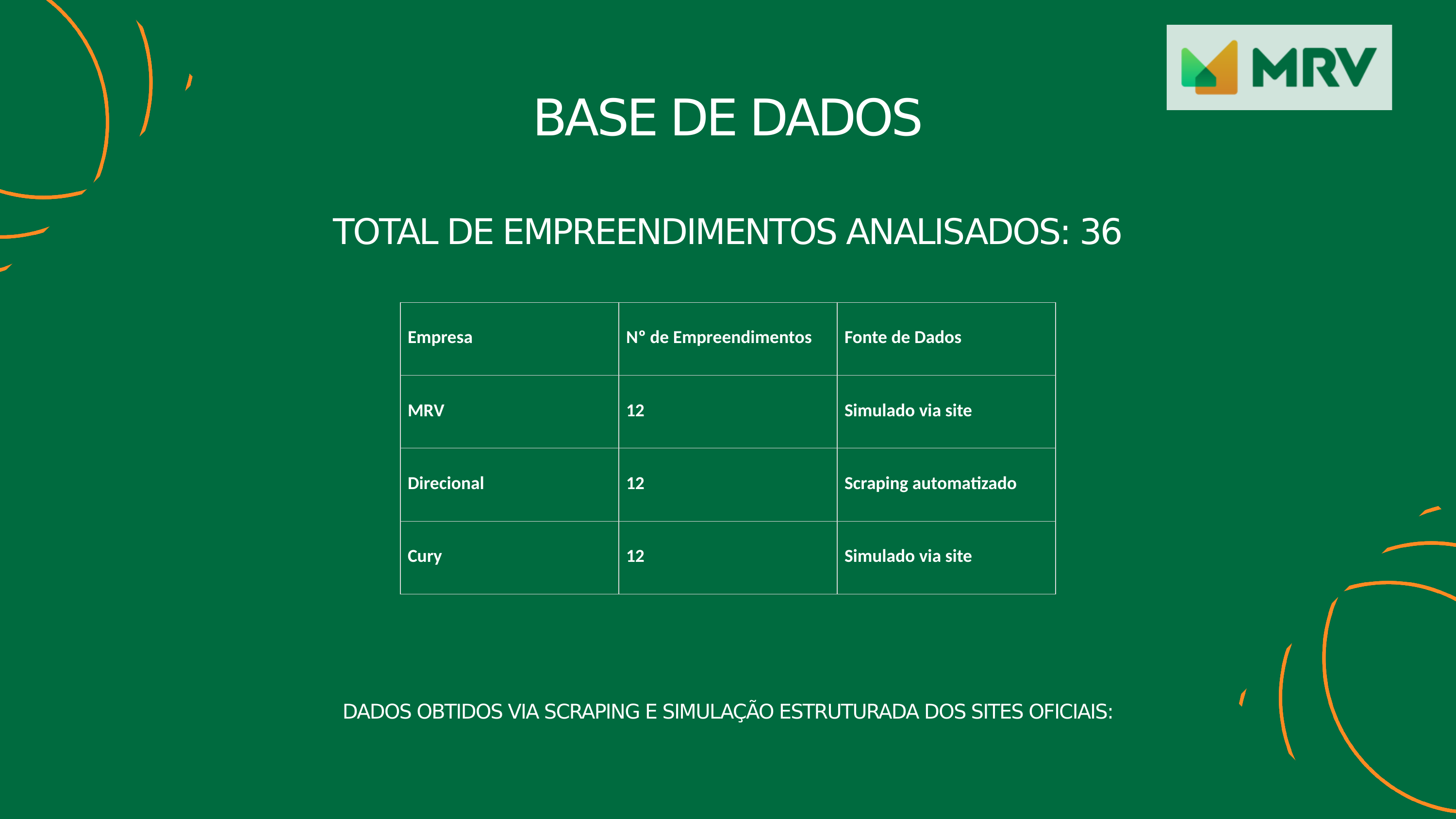

BASE DE DADOS
TOTAL DE EMPREENDIMENTOS ANALISADOS: 36

| Empresa | Nº de Empreendimentos | Fonte de Dados |
| --- | --- | --- |
| MRV | 12 | Simulado via site |
| Direcional | 12 | Scraping automatizado |
| Cury | 12 | Simulado via site |

DADOS OBTIDOS VIA SCRAPING E SIMULAÇÃO ESTRUTURADA DOS SITES OFICIAIS: